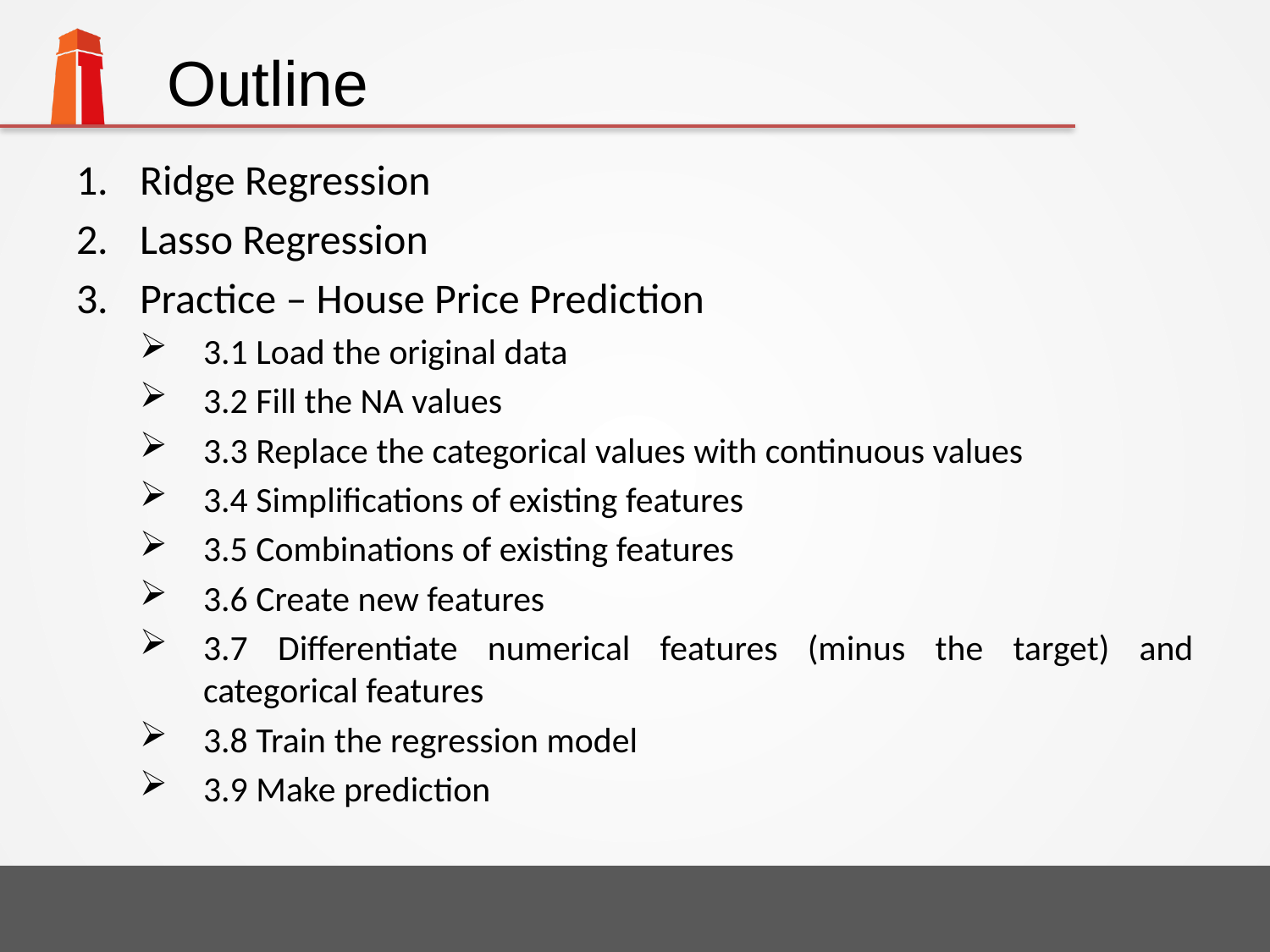

# Outline
Ridge Regression
Lasso Regression
Practice – House Price Prediction
3.1 Load the original data
3.2 Fill the NA values
3.3 Replace the categorical values with continuous values
3.4 Simplifications of existing features
3.5 Combinations of existing features
3.6 Create new features
3.7 Differentiate numerical features (minus the target) and categorical features
3.8 Train the regression model
3.9 Make prediction